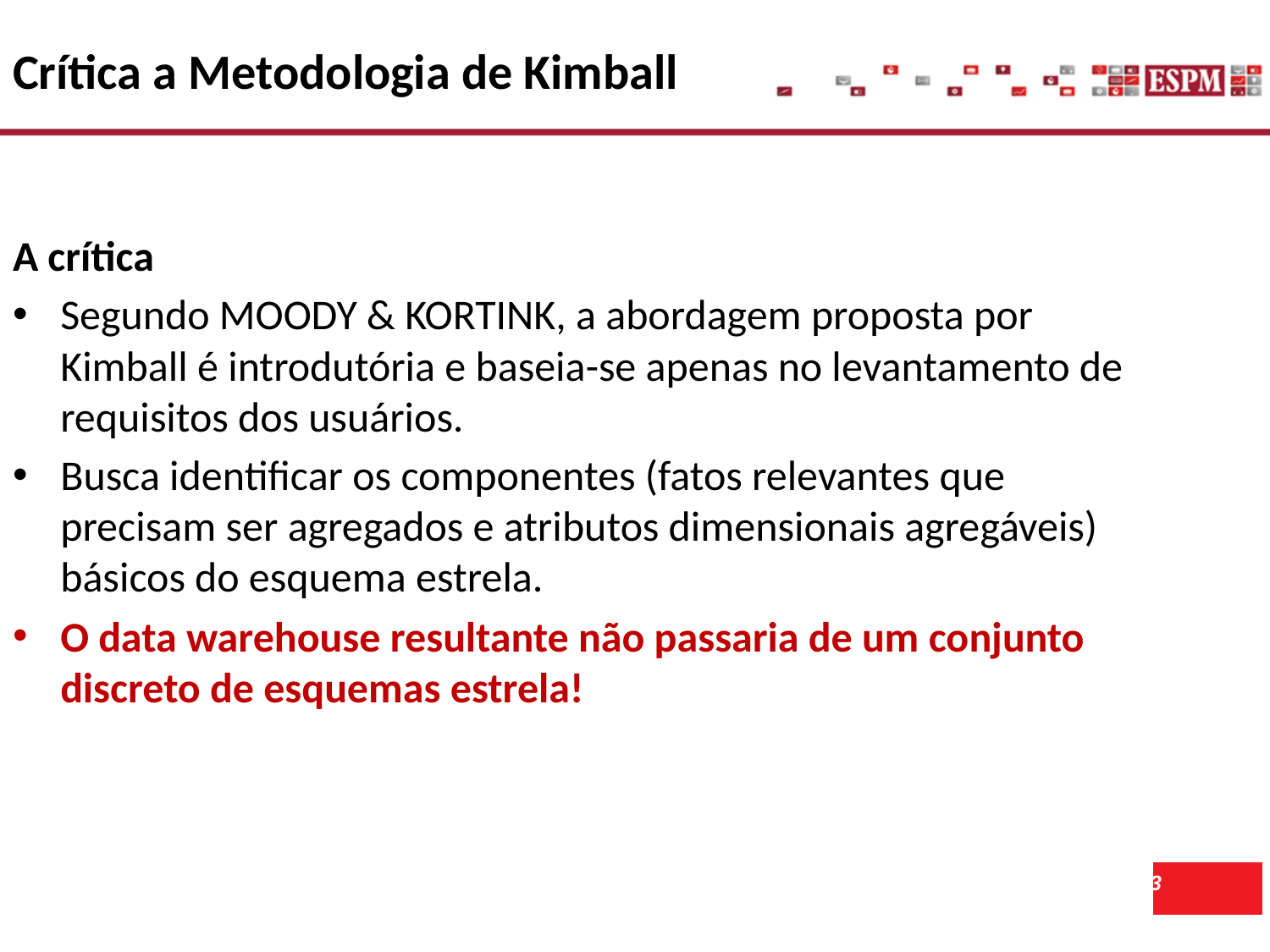

Crítica a Metodologia de Kimball
A crítica
Segundo MOODY & KORTINK, a abordagem proposta por Kimball é introdutória e baseia-se apenas no levantamento de requisitos dos usuários.
Busca identificar os componentes (fatos relevantes que precisam ser agregados e atributos dimensionais agregáveis) básicos do esquema estrela.
O data warehouse resultante não passaria de um conjunto discreto de esquemas estrela!